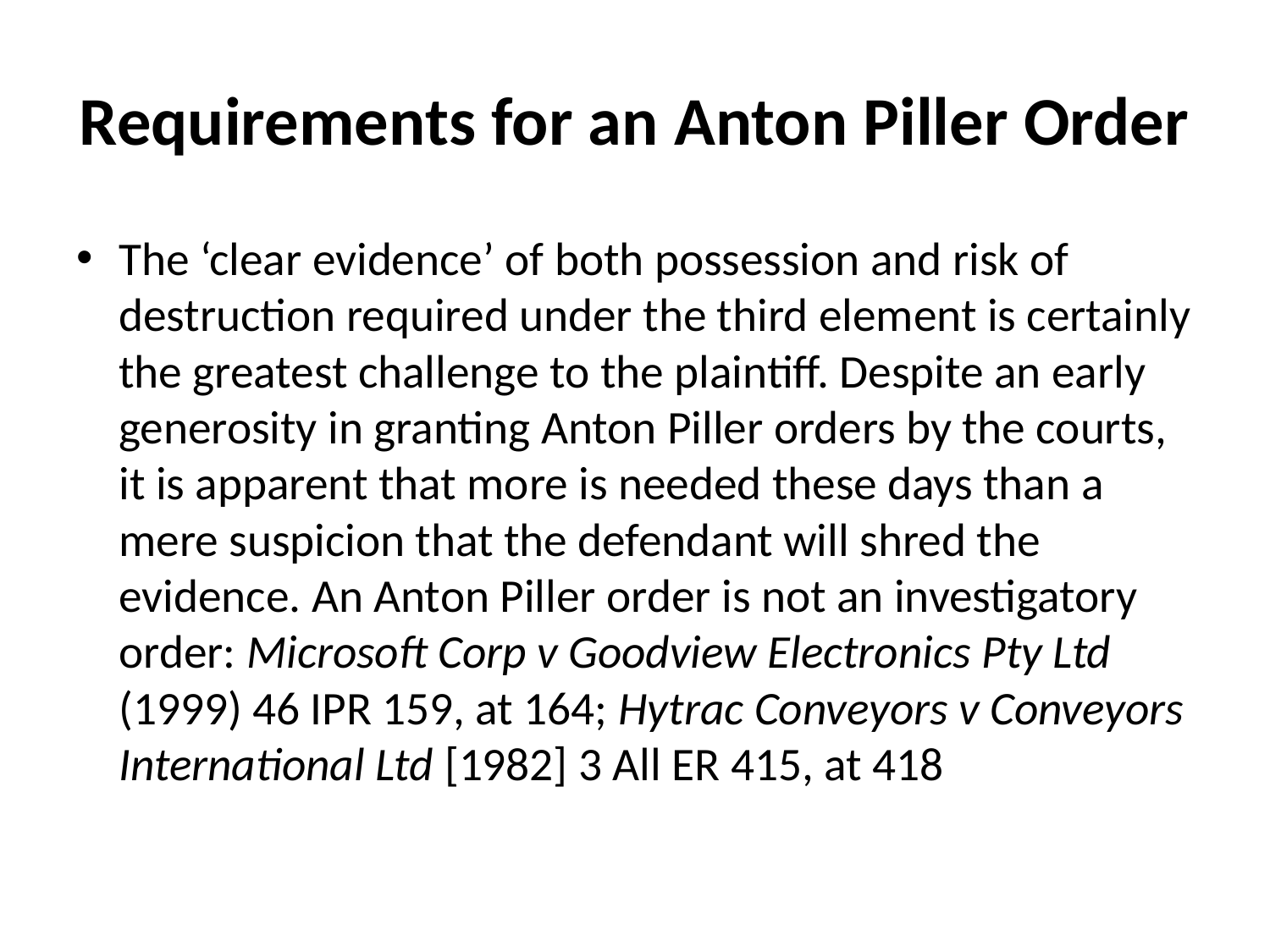

# Requirements for an Anton Piller Order
The ‘clear evidence’ of both possession and risk of destruction required under the third element is certainly the greatest challenge to the plaintiff. Despite an early generosity in granting Anton Piller orders by the courts, it is apparent that more is needed these days than a mere suspicion that the defendant will shred the evidence. An Anton Piller order is not an investigatory order: Microsoft Corp v Goodview Electronics Pty Ltd (1999) 46 IPR 159, at 164; Hytrac Conveyors v Conveyors International Ltd [1982] 3 All ER 415, at 418